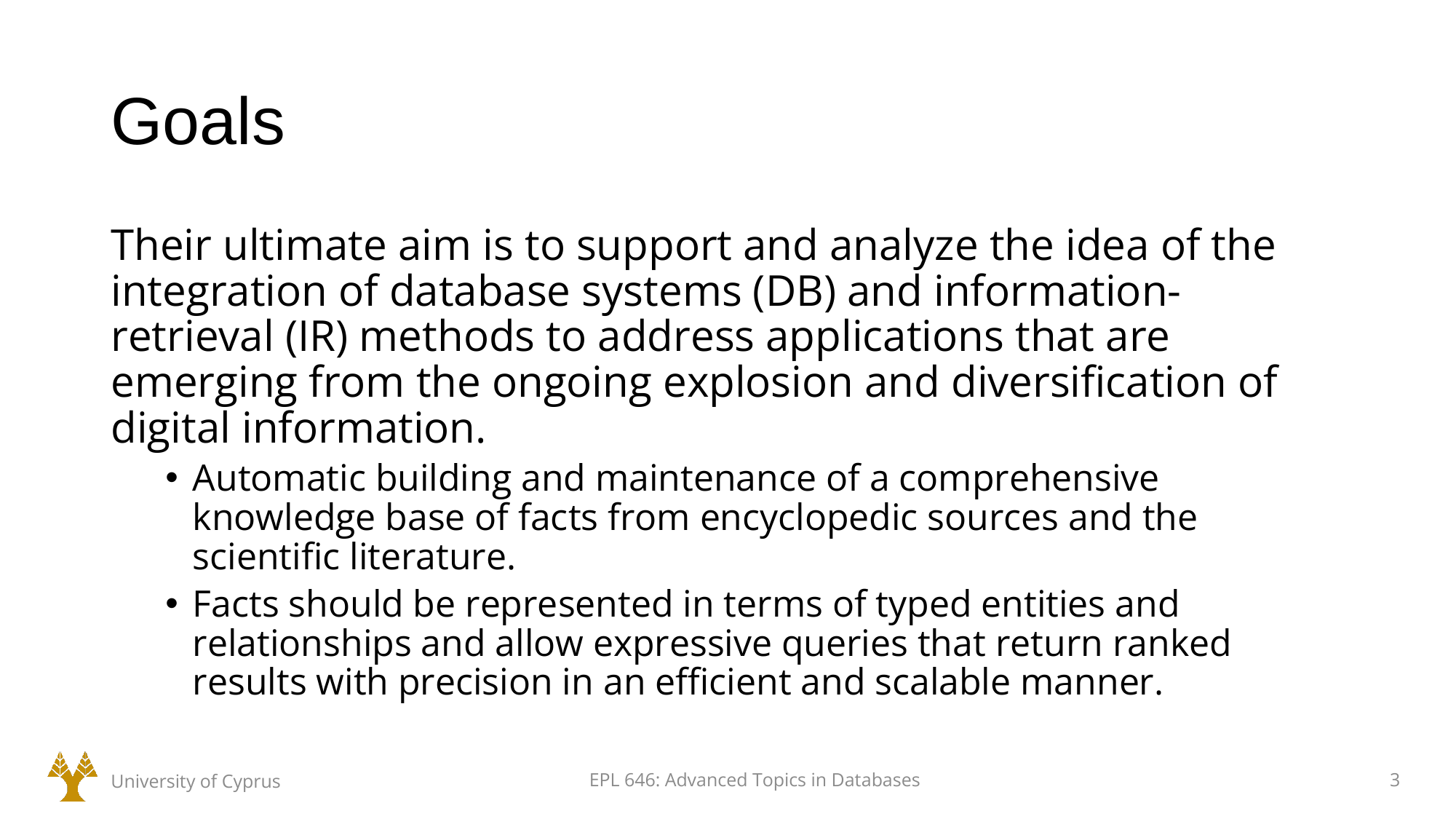

# Goals
Their ultimate aim is to support and analyze the idea of the integration of database systems (DB) and information-retrieval (IR) methods to address applications that are emerging from the ongoing explosion and diversification of digital information.
Automatic building and maintenance of a comprehensive knowledge base of facts from encyclopedic sources and the scientific literature.
Facts should be represented in terms of typed entities and relationships and allow expressive queries that return ranked results with precision in an efficient and scalable manner.
University of Cyprus
EPL 646: Advanced Topics in Databases
3